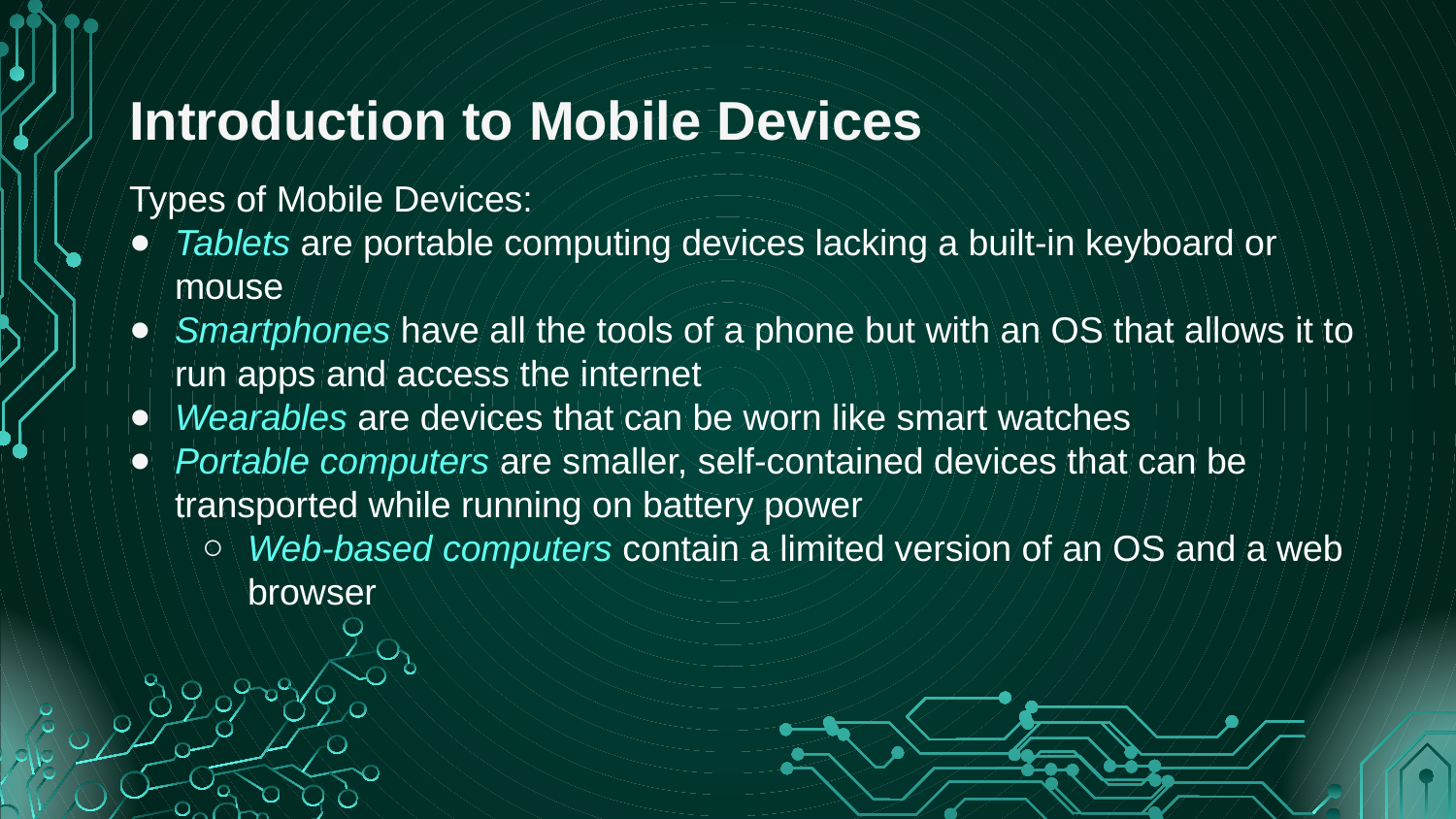

# Introduction to Mobile Devices
Types of Mobile Devices:
Tablets are portable computing devices lacking a built-in keyboard or mouse
Smartphones have all the tools of a phone but with an OS that allows it to run apps and access the internet
Wearables are devices that can be worn like smart watches
Portable computers are smaller, self-contained devices that can be transported while running on battery power
Web-based computers contain a limited version of an OS and a web browser